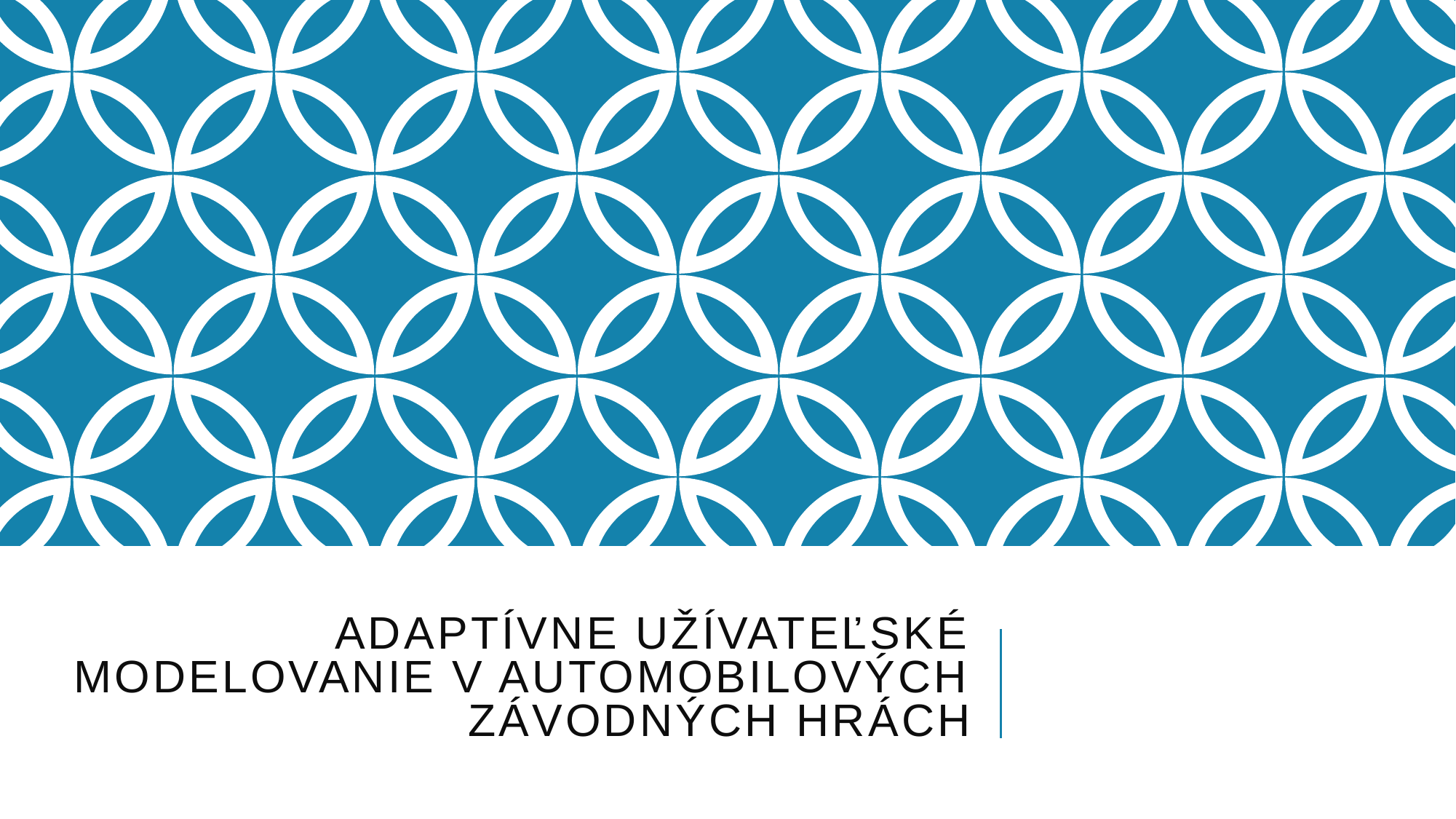

# Adaptívne užívateľské modelovanie v automobilových závodných hrách